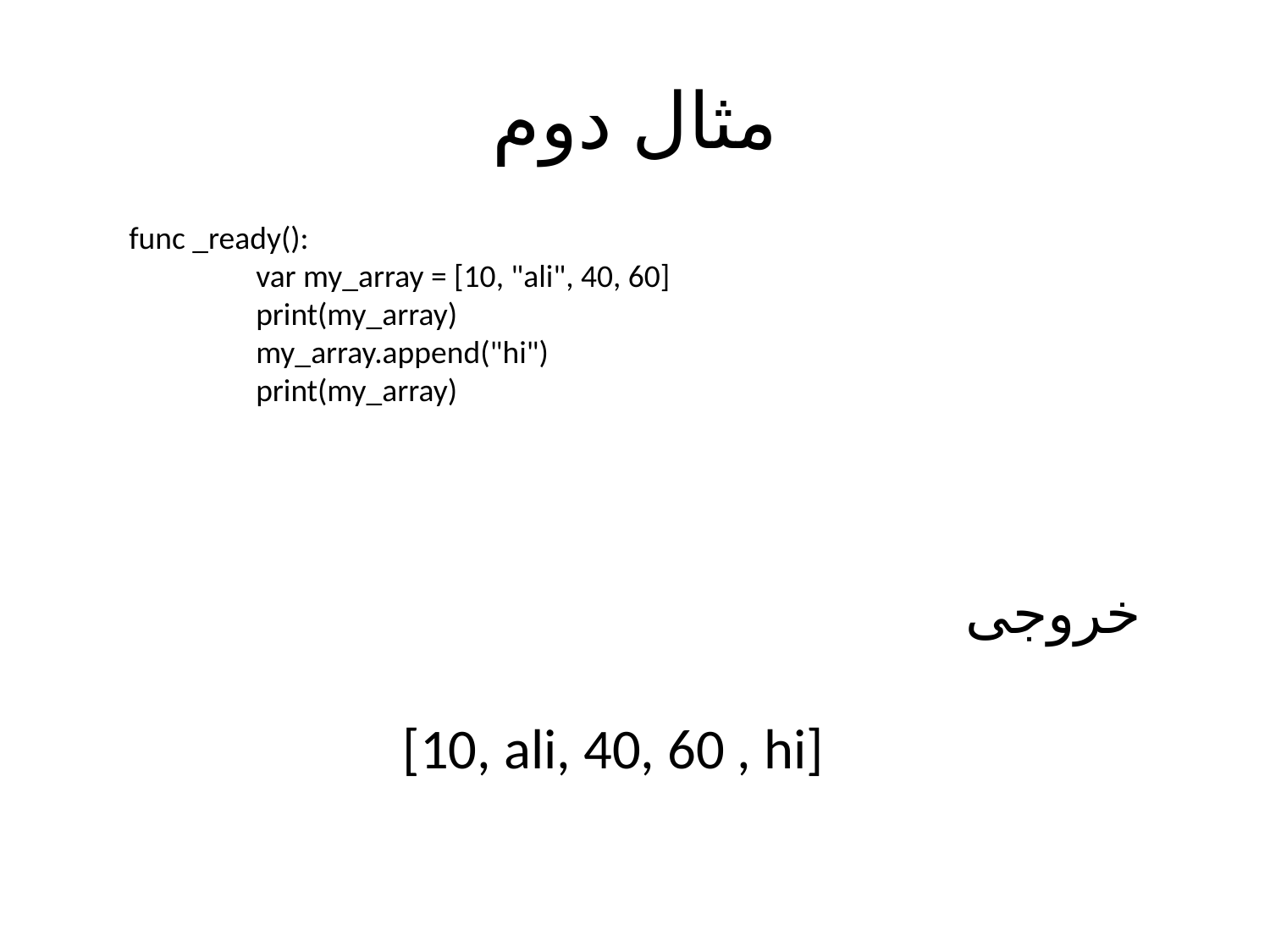

# مثال دوم
func _ready():
	var my_array = [10, "ali", 40, 60]
	print(my_array)
	my_array.append("hi")
	print(my_array)
خروجی

[10, ali, 40, 60 , hi]